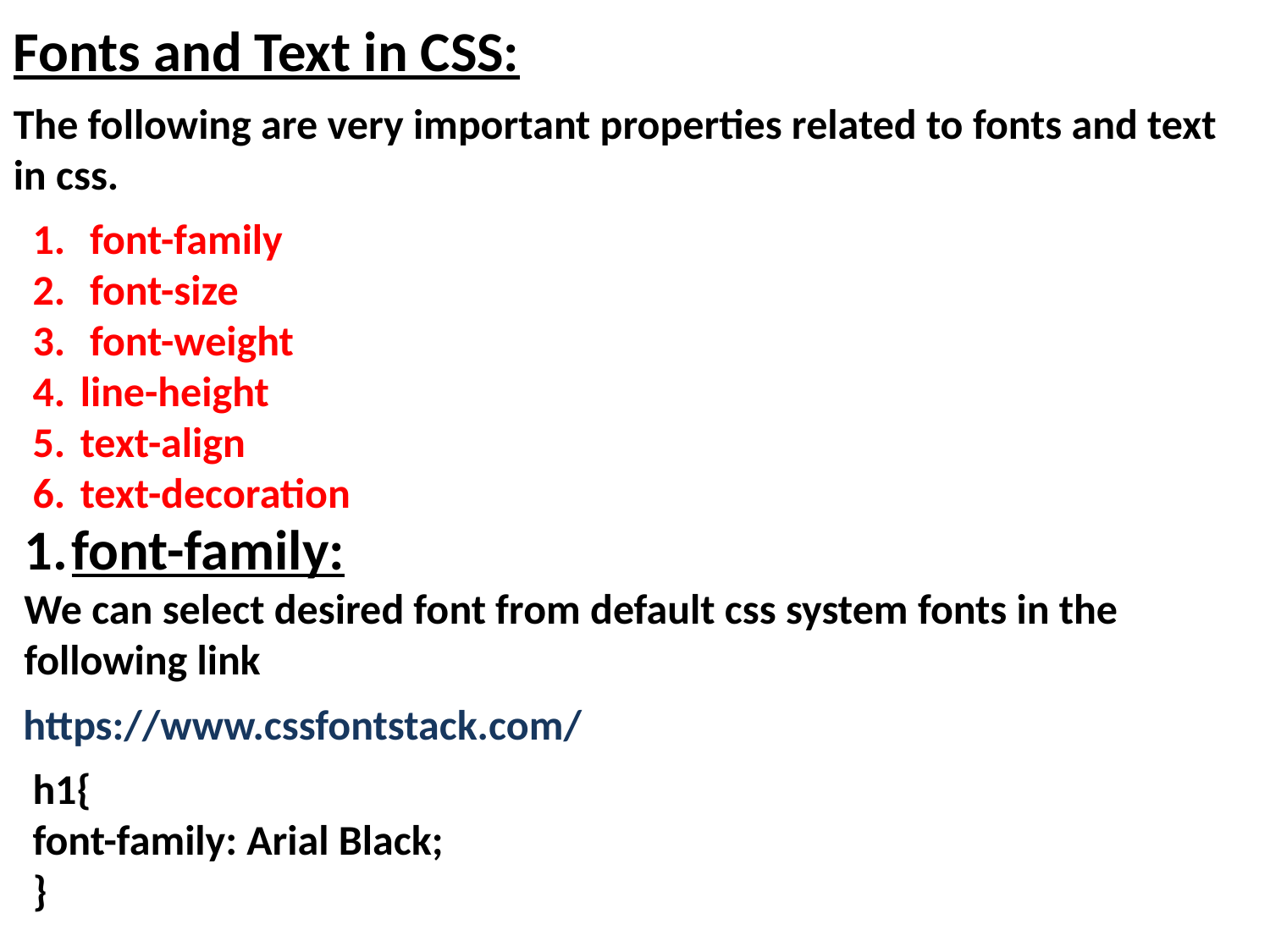

Fonts and Text in CSS:
The following are very important properties related to fonts and text in css.
 font-family
 font-size
 font-weight
line-height
text-align
text-decoration
font-family:
We can select desired font from default css system fonts in the following link
https://www.cssfontstack.com/
h1{
font-family: Arial Black;
}